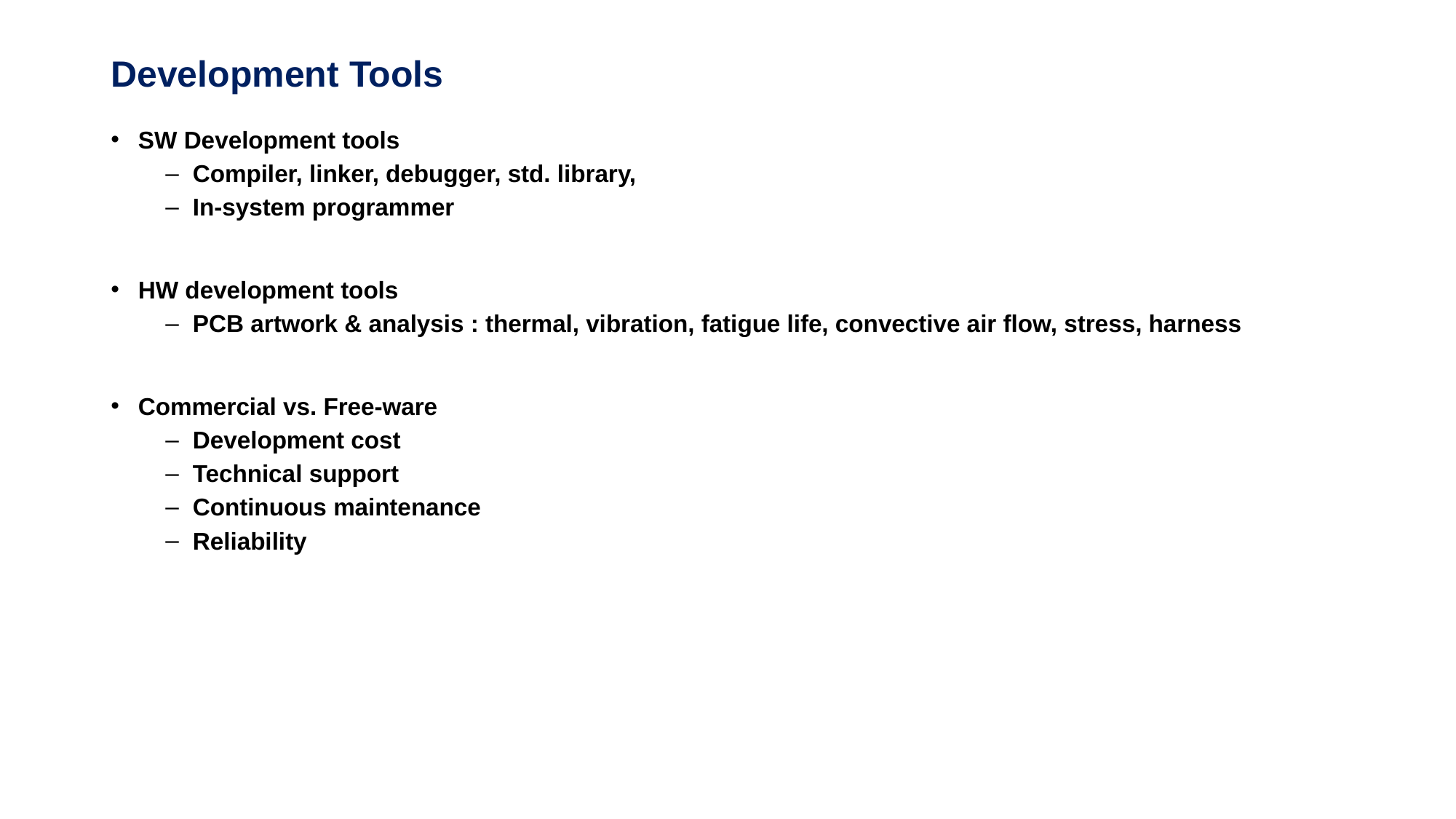

# Development Tools
SW Development tools
Compiler, linker, debugger, std. library,
In-system programmer

HW development tools
PCB artwork & analysis : thermal, vibration, fatigue life, convective air flow, stress, harness

Commercial vs. Free-ware
Development cost
Technical support
Continuous maintenance
Reliability